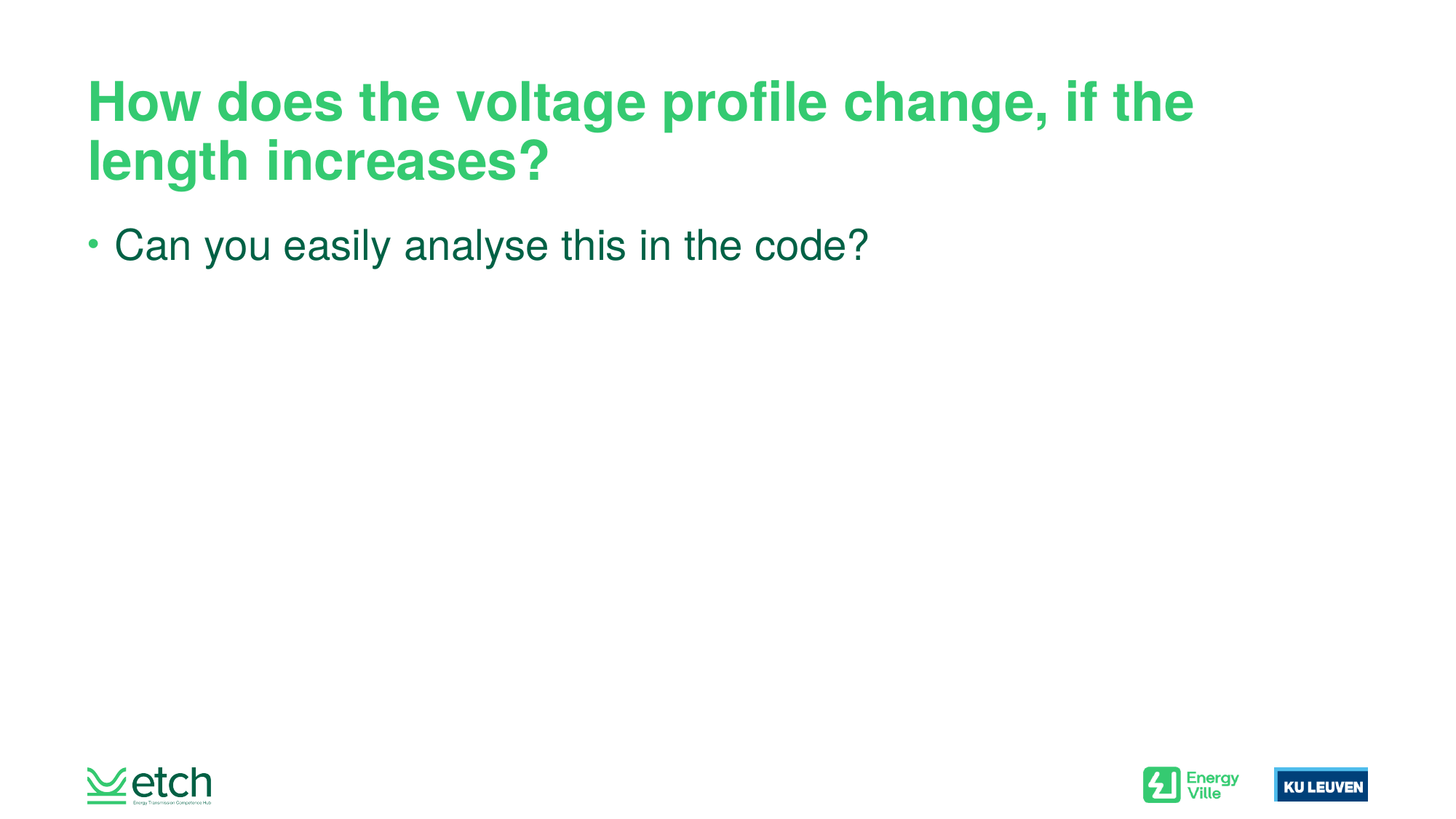

# How does the voltage profile change, if the length increases?
Can you easily analyse this in the code?